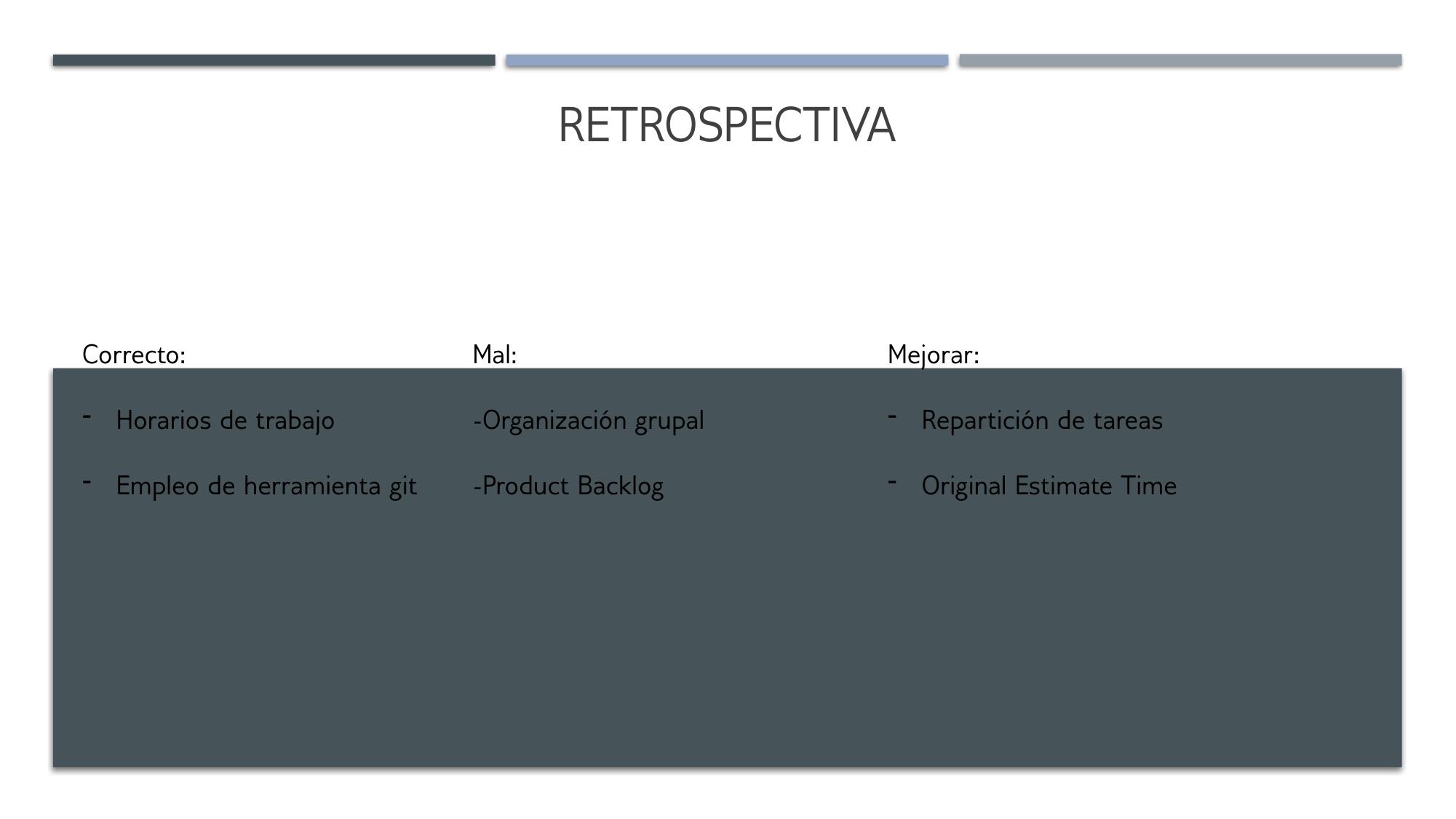

Original Estimate
# Retrospectiva

Correcto:

Horarios de trabajo

Empleo de herramienta git

Mal:

-Organización grupal

-Product Backlog
Mejorar:

Repartición de tareas

Original Estimate Time